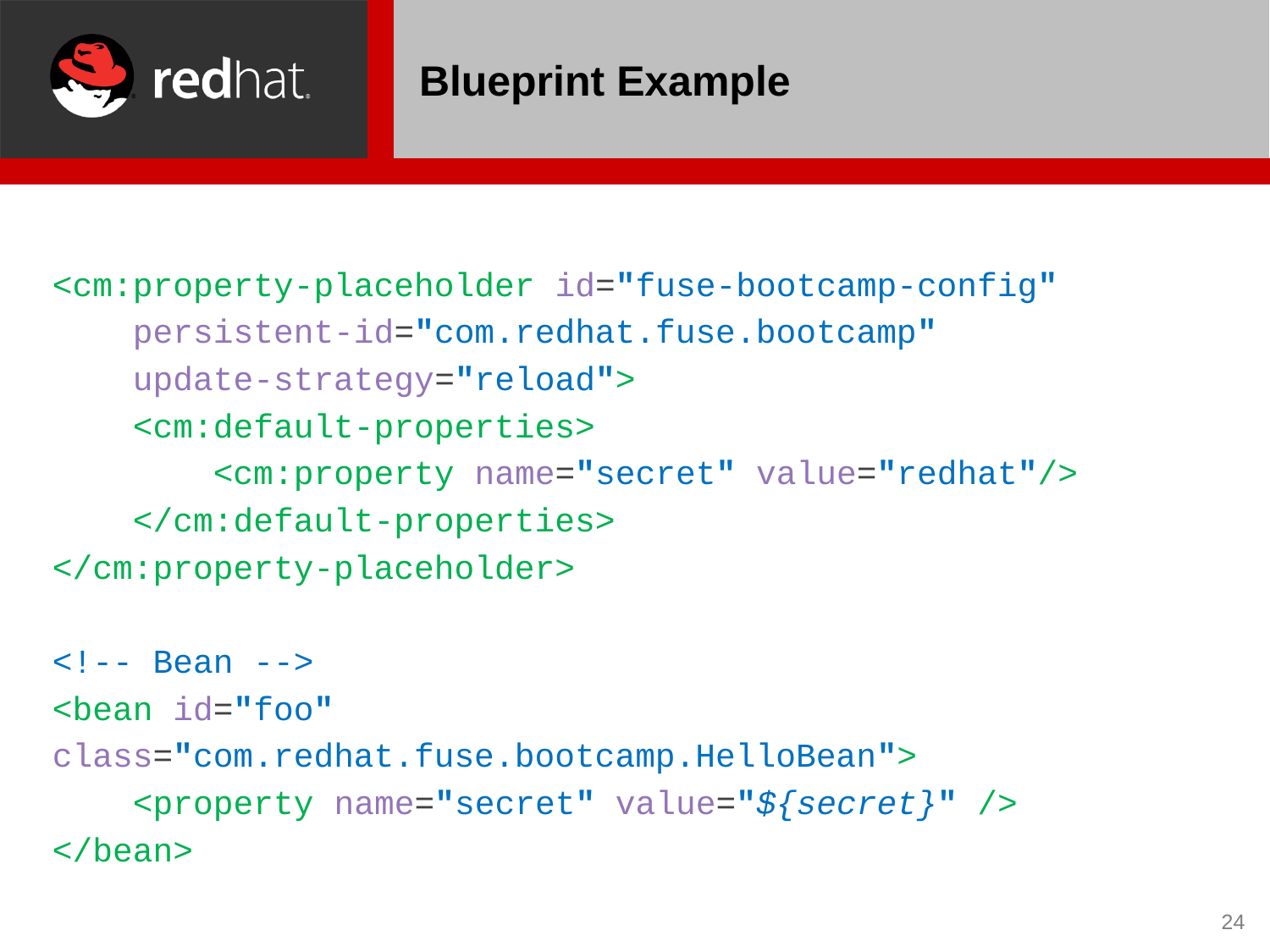

# Blueprint Example

<cm:property-placeholder id="fuse-bootcamp-config"
    persistent-id="com.redhat.fuse.bootcamp"
    update-strategy="reload">
    <cm:default-properties>
        <cm:property name="secret" value="redhat"/>
    </cm:default-properties>
</cm:property-placeholder>

<!-- Bean -->
<bean id="foo"
class="com.redhat.fuse.bootcamp.HelloBean">
    <property name="secret" value="${secret}" />
</bean>
24